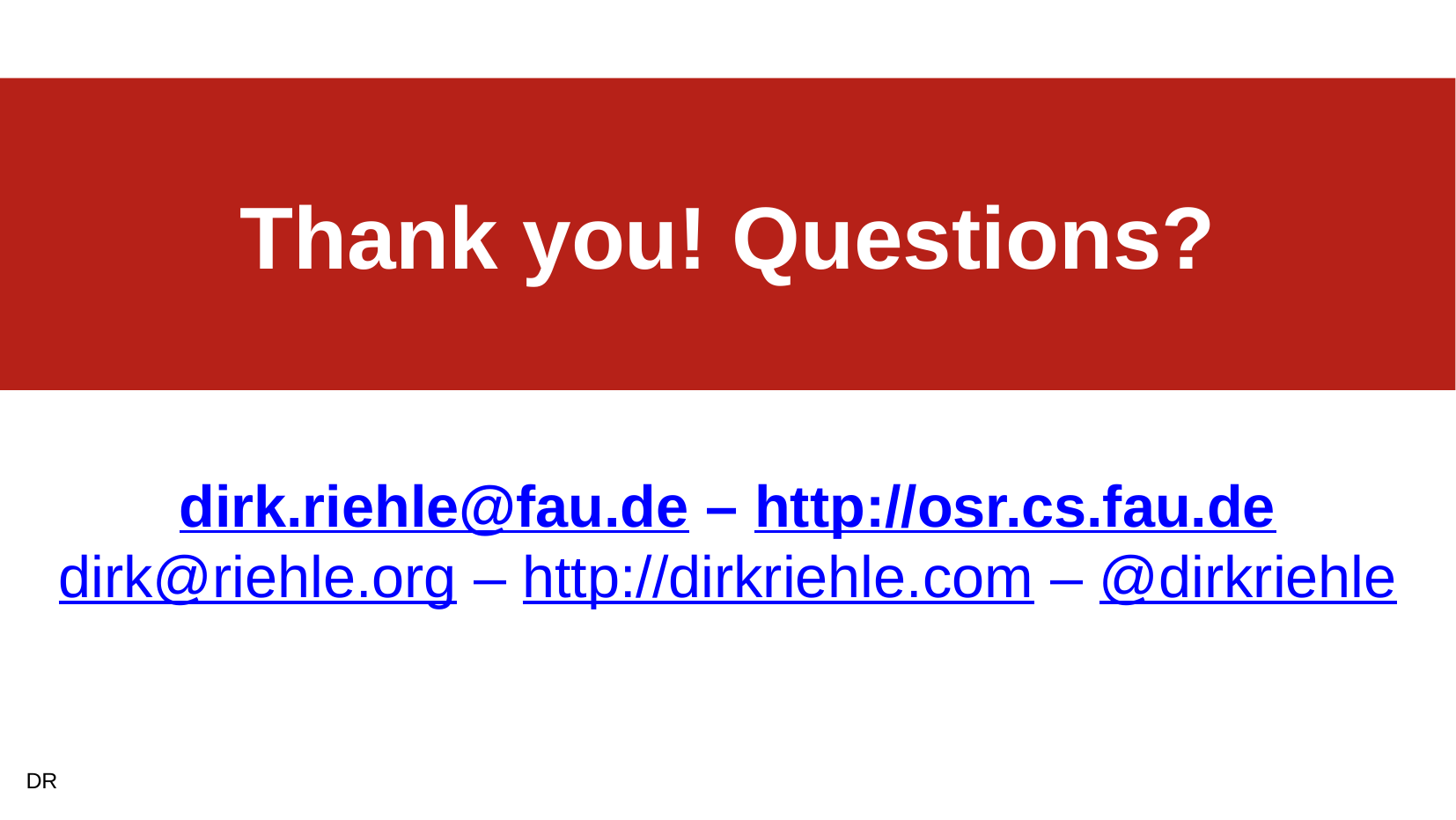

Thank you! Questions?
dirk.riehle@fau.de – http://osr.cs.fau.de
dirk@riehle.org – http://dirkriehle.com – @dirkriehle

DR